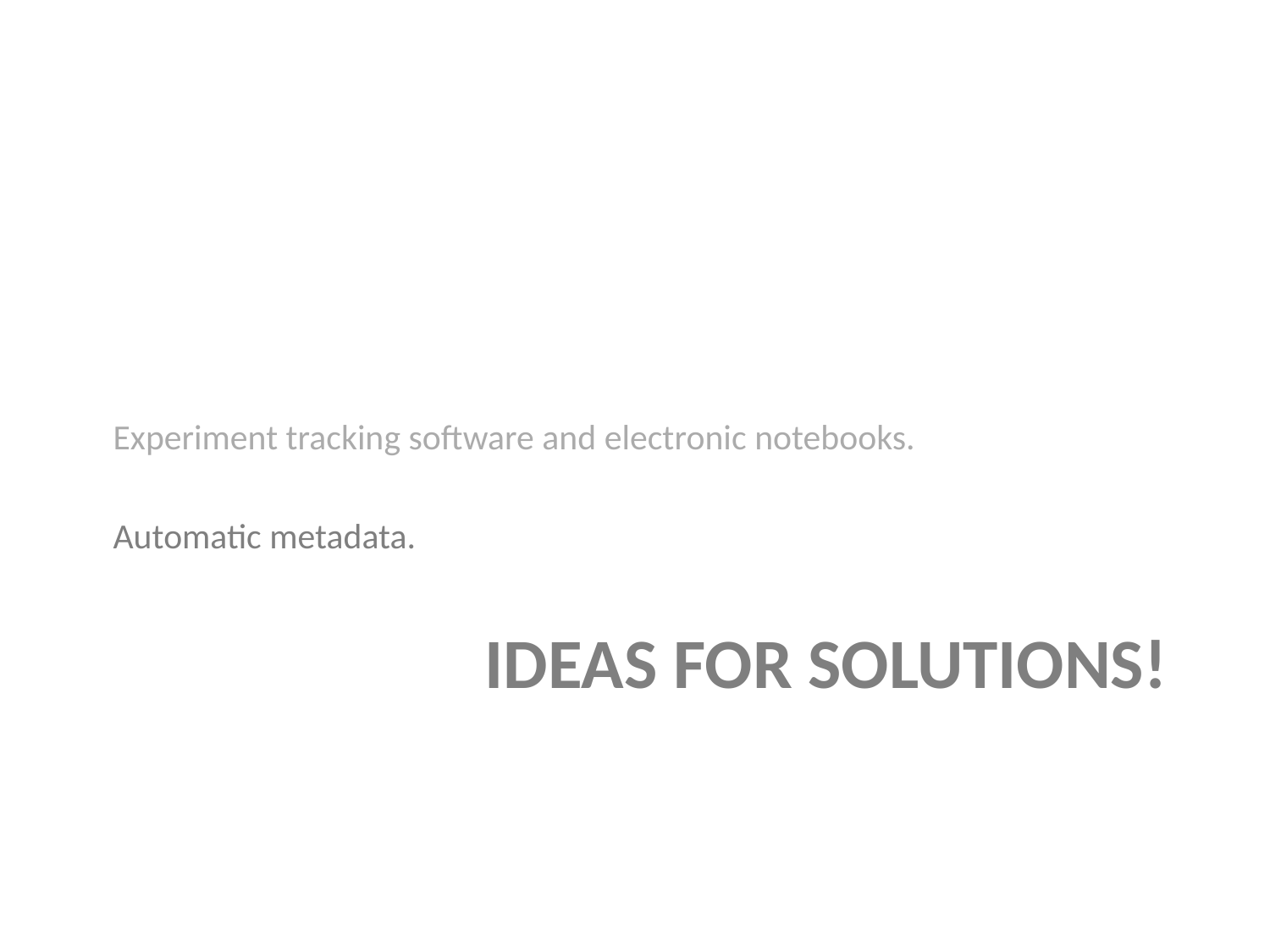

Experiment tracking software and electronic notebooks.

Automatic metadata.

# Ideas for solutions!